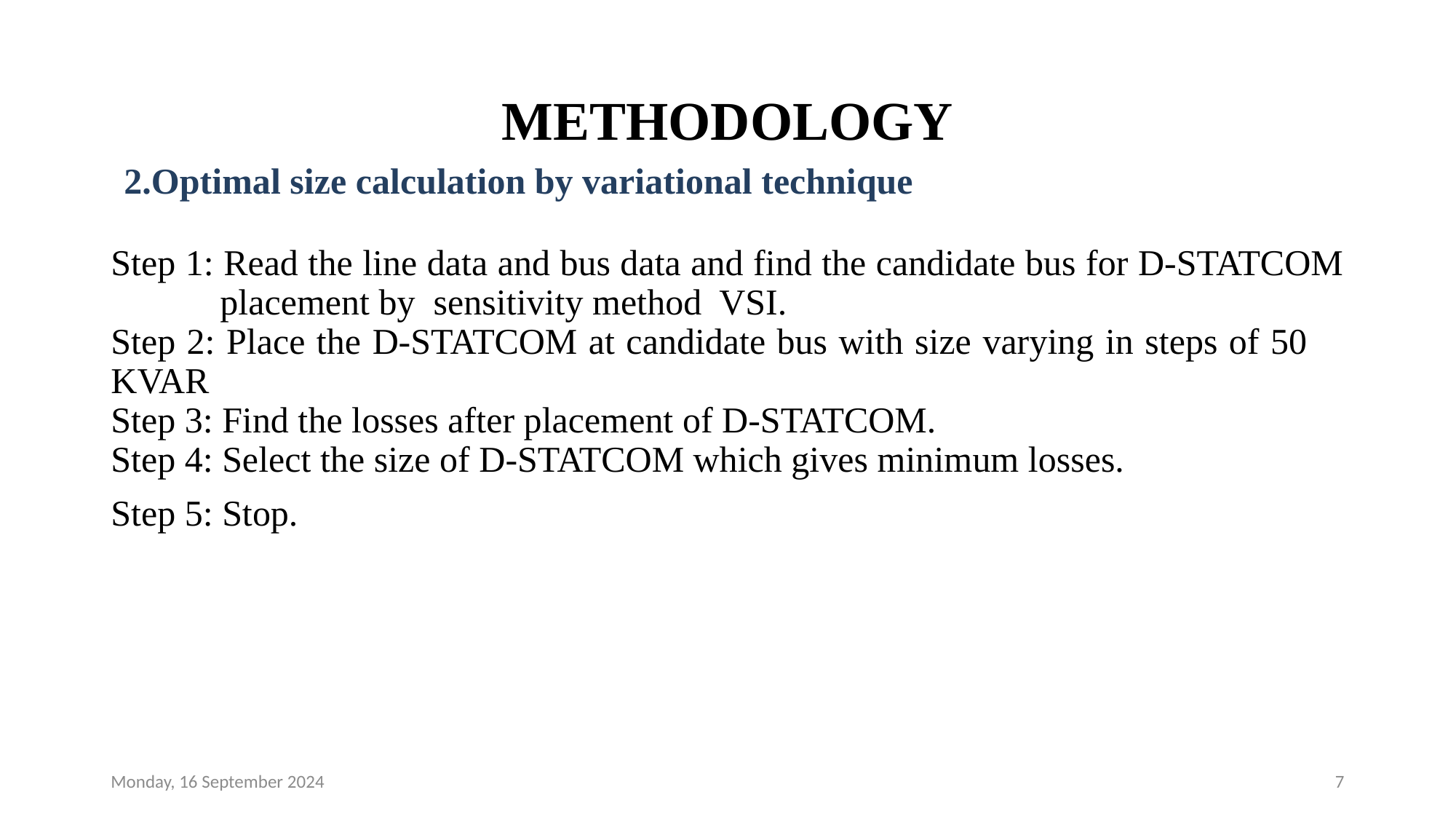

# METHODOLOGY
2.Optimal size calculation by variational technique

Step 1: Read the line data and bus data and find the candidate bus for D-STATCOM 	placement by  sensitivity method  VSI.
Step 2: Place the D-STATCOM at candidate bus with size varying in steps of 50 	KVAR
Step 3: Find the losses after placement of D-STATCOM.
Step 4: Select the size of D-STATCOM which gives minimum losses.
Step 5: Stop.

Monday, 16 September 2024
7